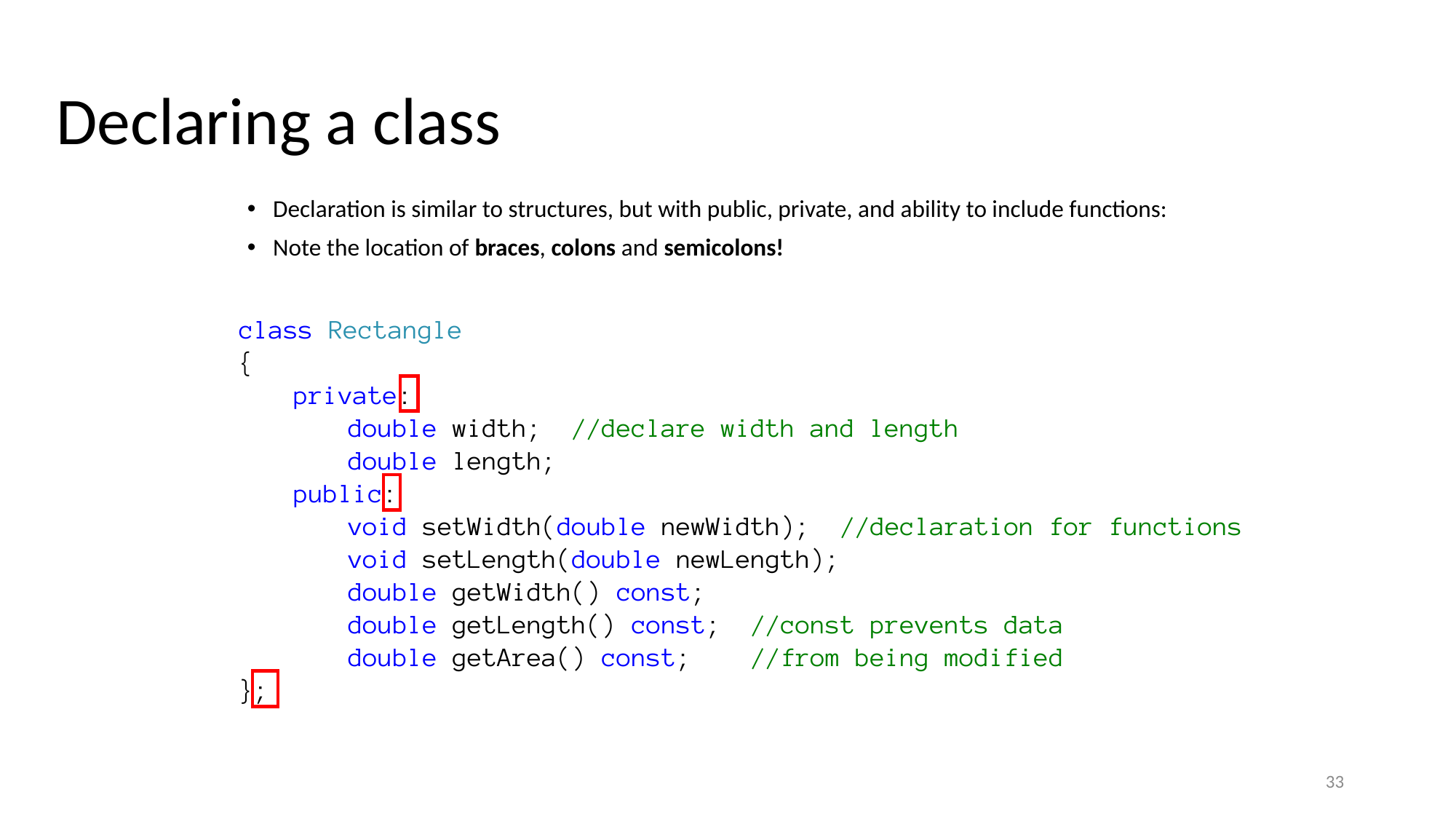

# Declaring a class
Declaration is similar to structures, but with public, private, and ability to include functions:
Note the location of braces, colons and semicolons!
class Rectangle
{
private:
double width;  //declare width and length
double length;
public:
void setWidth(double newWidth);  //declaration for functions
void setLength(double newLength);
double getWidth() const;
double getLength() const;  //const prevents data
double getArea() const;    //from being modified
};

33